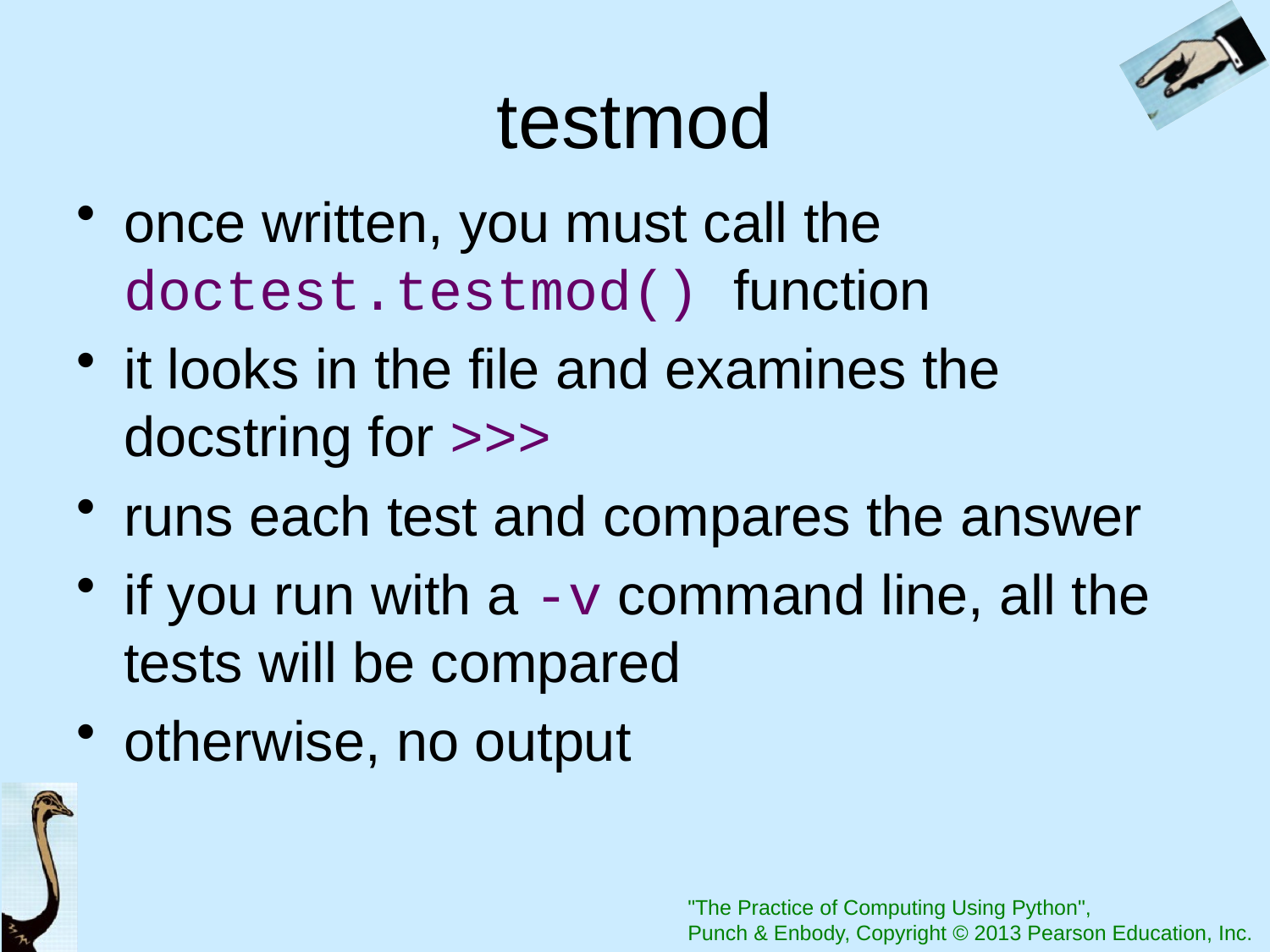

# testmod
once written, you must call the doctest.testmod() function
it looks in the file and examines the docstring for >>>
runs each test and compares the answer
if you run with a -v command line, all the tests will be compared
otherwise, no output